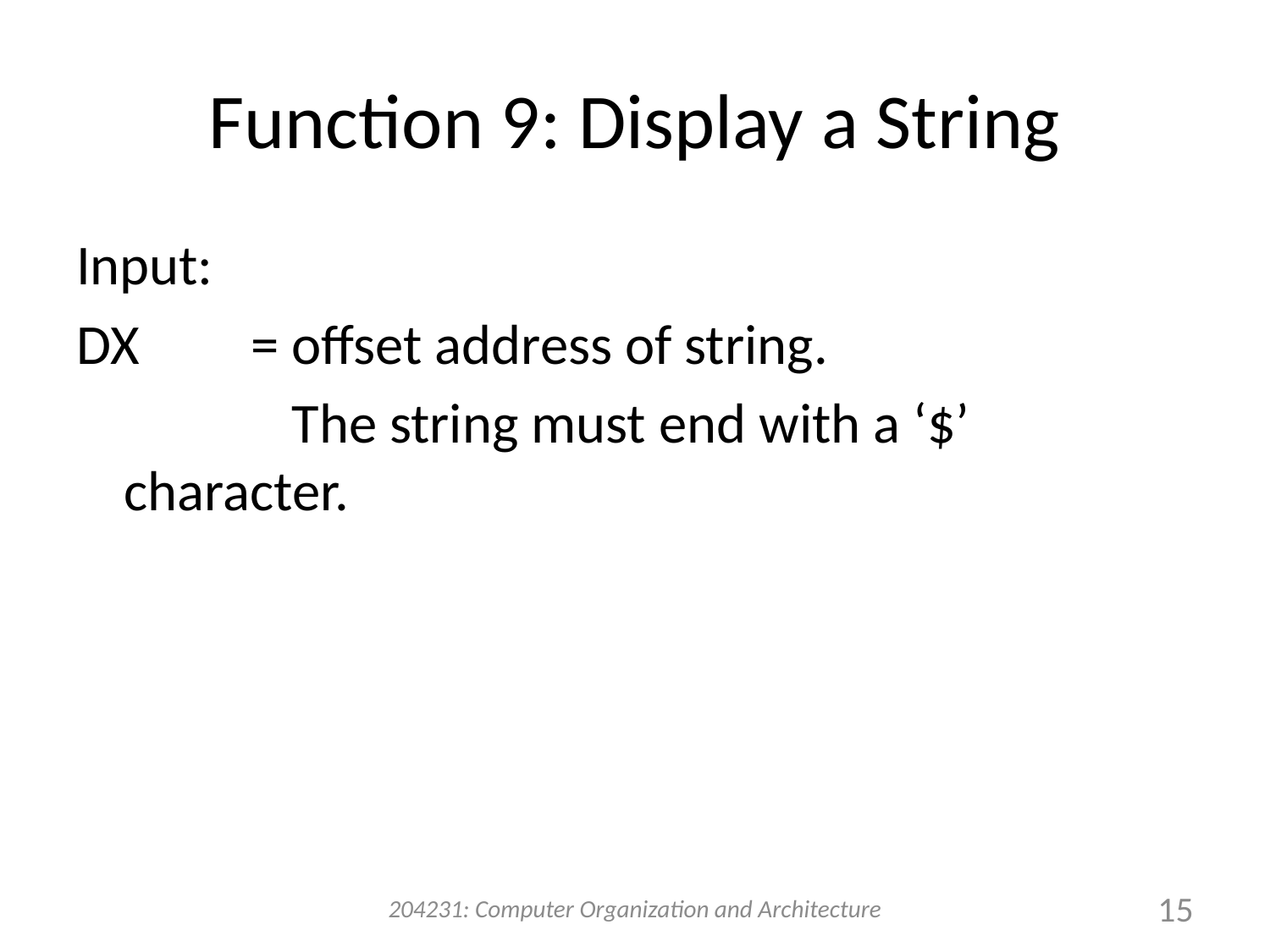

# Function 9: Display a String
Input:
DX 	= offset address of string.
		= The string must end with a ‘$’ character.
204231: Computer Organization and Architecture
15